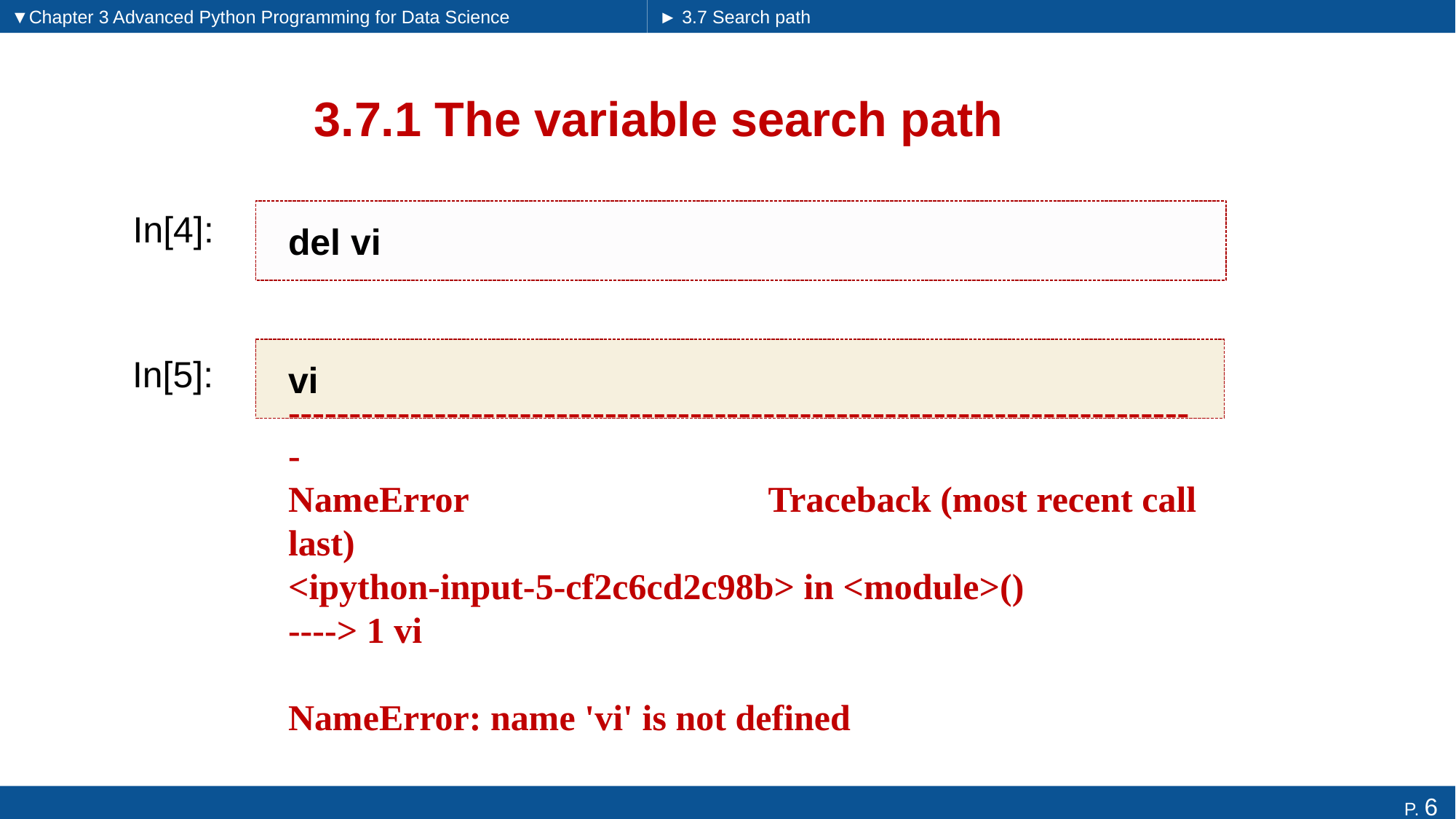

▼Chapter 3 Advanced Python Programming for Data Science
► 3.7 Search path

# 3.7.1 The variable search path
In[4]:
del vi
vi
In[5]:
---------------------------------------------------------------------------
NameError                                 Traceback (most recent call last)
<ipython-input-5-cf2c6cd2c98b> in <module>()
----> 1 vi

NameError: name 'vi' is not defined